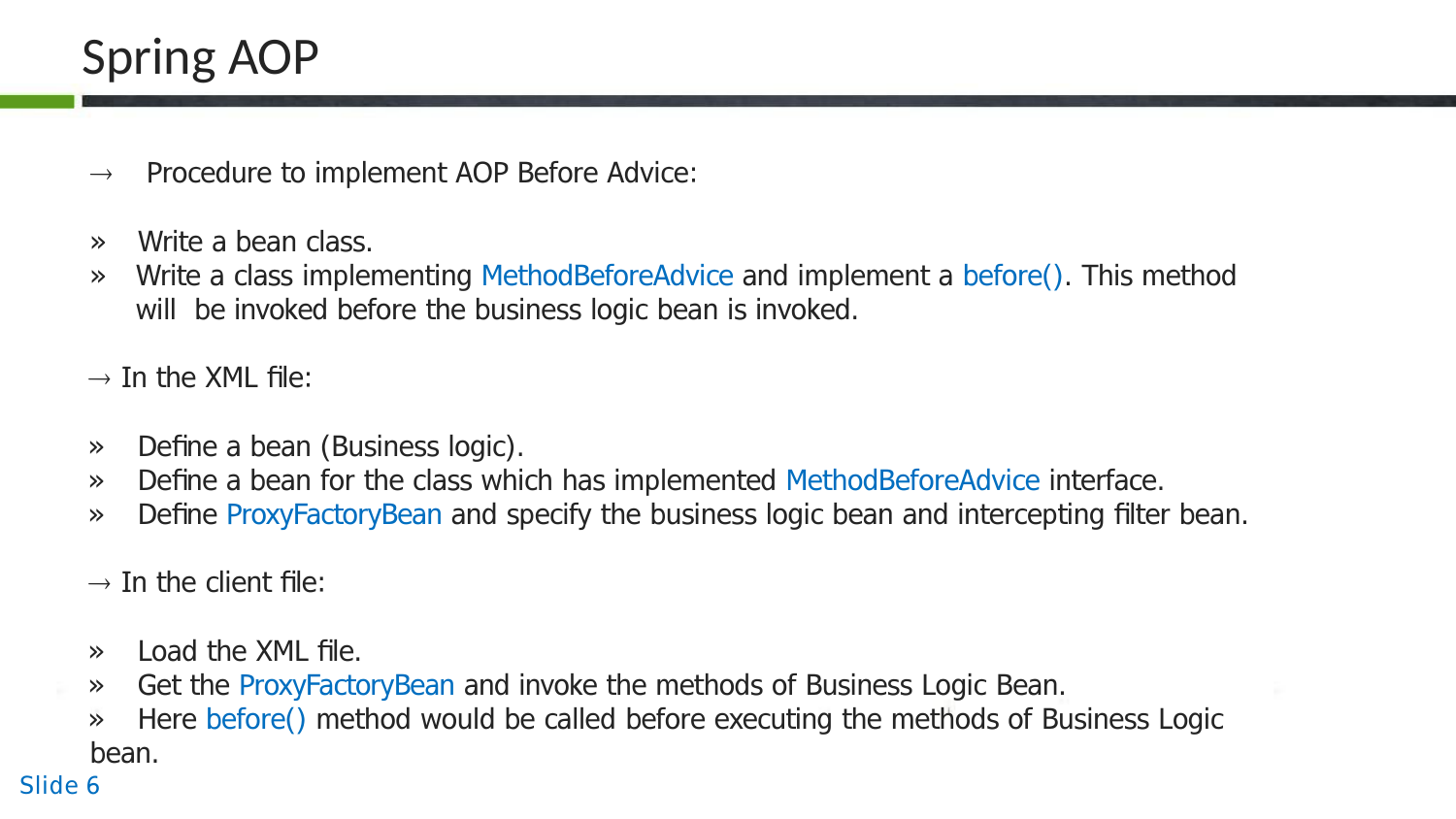

# Spring AOP

→	Procedure to implement AOP Before Advice:

»	Write a bean class.
»	Write a class implementing MethodBeforeAdvice and implement a before(). This method will  be invoked before the business logic bean is invoked.

→ In the XML file:

»	Define a bean (Business logic).
»	Define a bean for the class which has implemented MethodBeforeAdvice interface.
»	Define ProxyFactoryBean and specify the business logic bean and intercepting filter bean.

→ In the client file:

»	Load the XML file.
»	Get the ProxyFactoryBean and invoke the methods of Business Logic Bean.
»	Here before() method would be called before executing the methods of Business Logic bean.
Slide 6